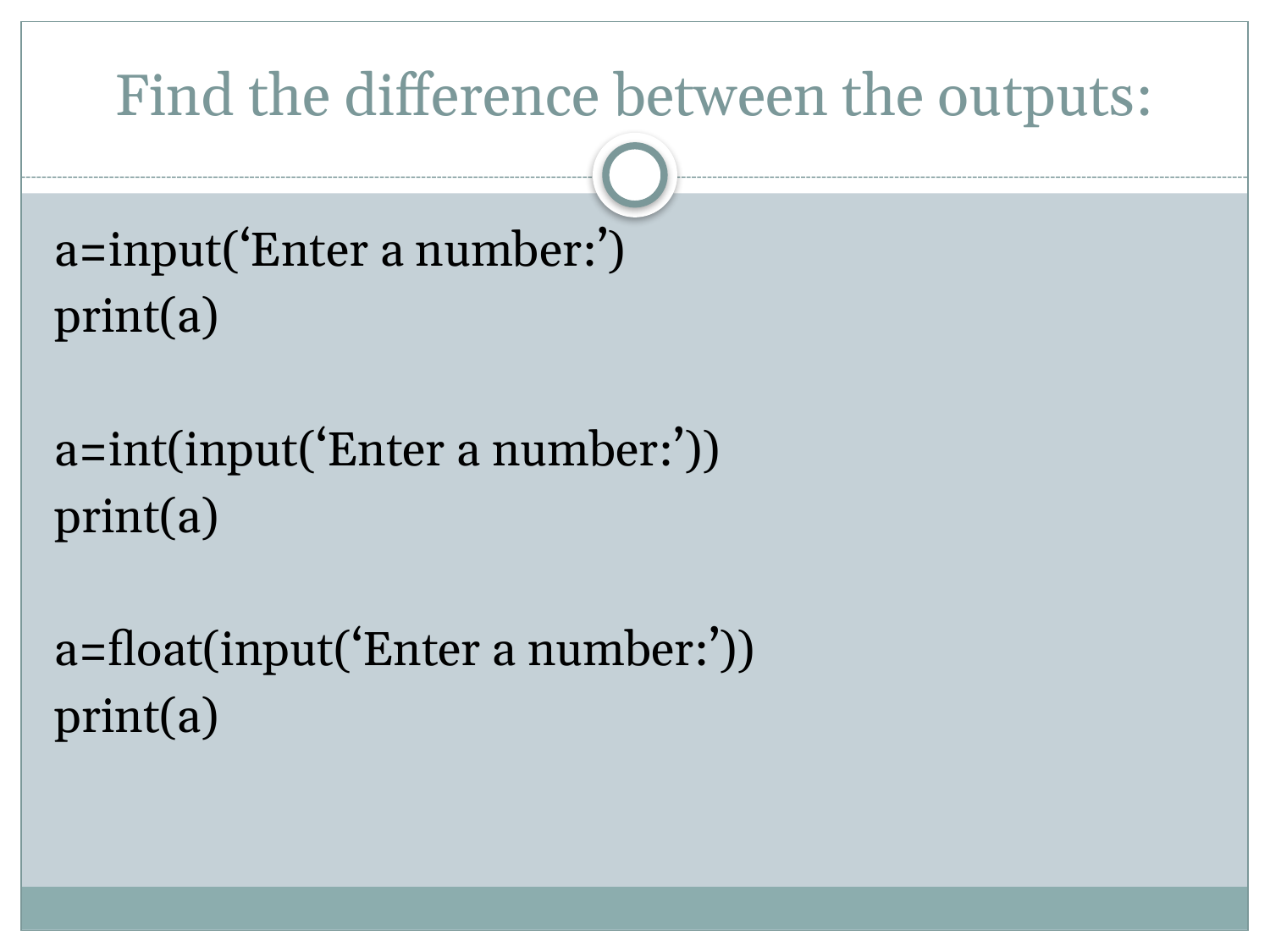

# Find the difference between the outputs:
a=input(‘Enter a number:’)
print(a)

a=int(input(‘Enter a number:’))
print(a)

a=float(input(‘Enter a number:’))
print(a)